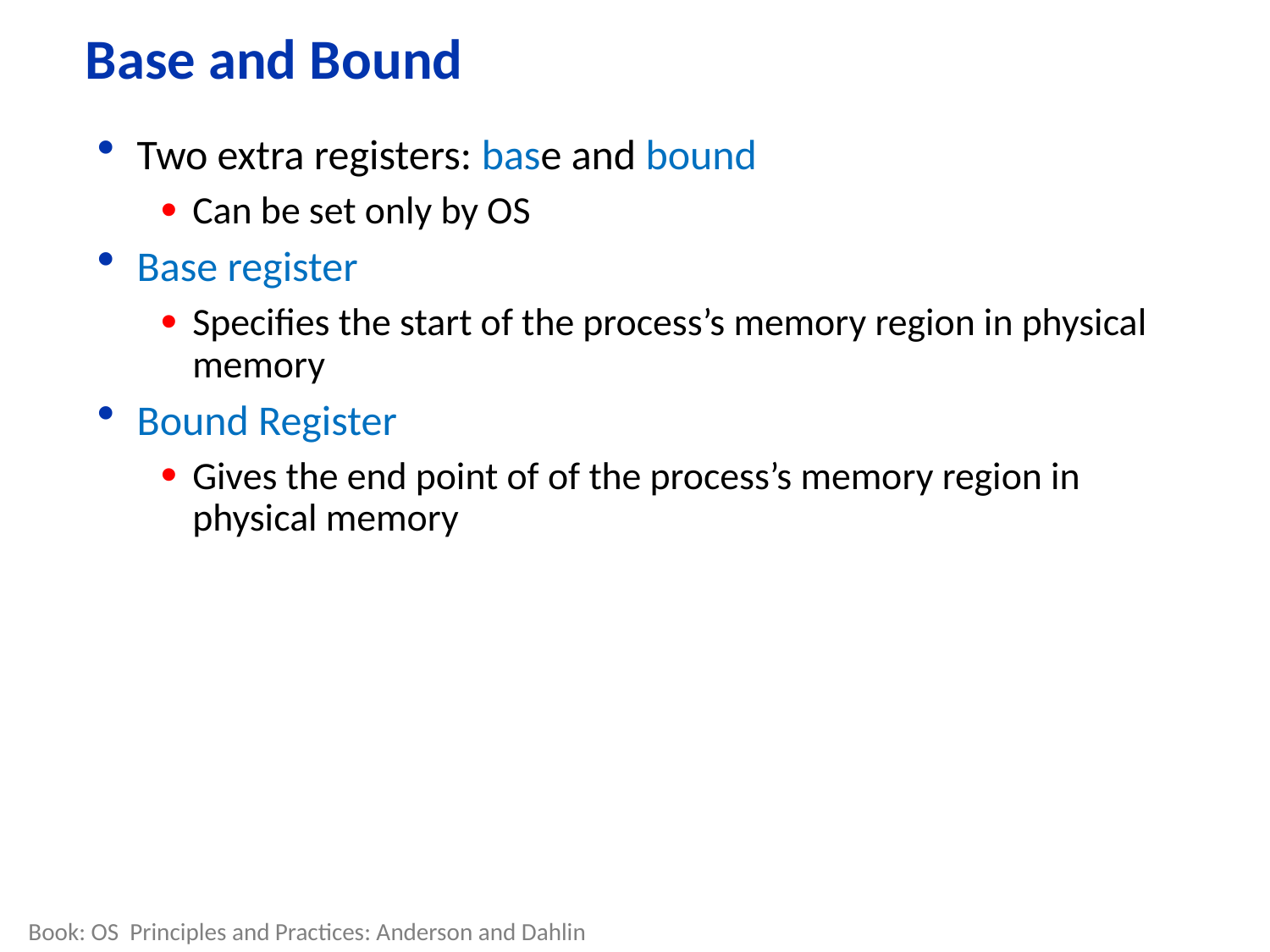

# Base and Bound
Two extra registers: base and bound
Can be set only by OS
Base register
Specifies the start of the process’s memory region in physical memory
Bound Register
Gives the end point of of the process’s memory region in physical memory

Book: OS  Principles and Practices: Anderson and Dahlin